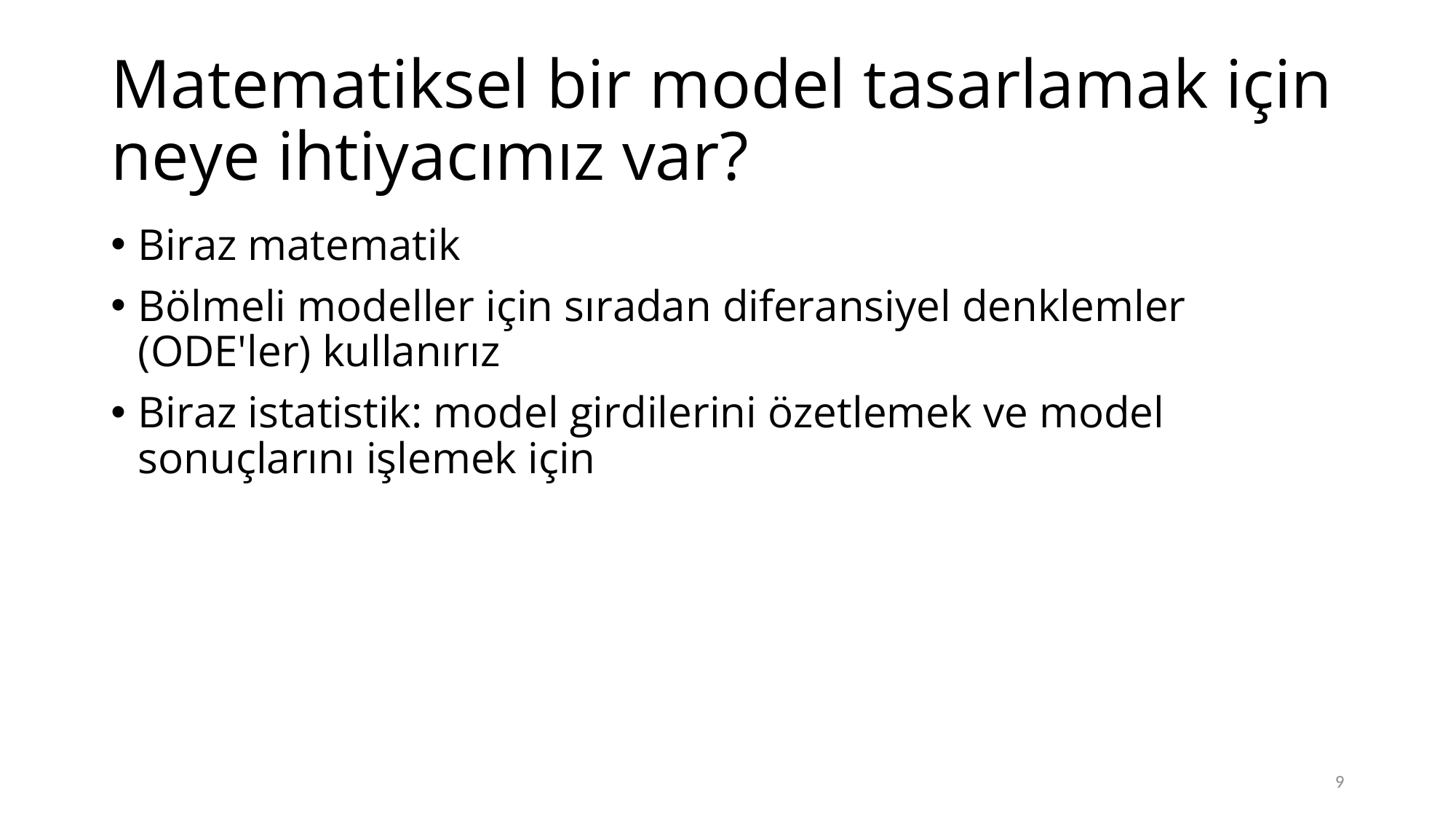

# Matematiksel bir model tasarlamak için neye ihtiyacımız var?
Biraz matematik
Bölmeli modeller için sıradan diferansiyel denklemler (ODE'ler) kullanırız
Biraz istatistik: model girdilerini özetlemek ve model sonuçlarını işlemek için
9